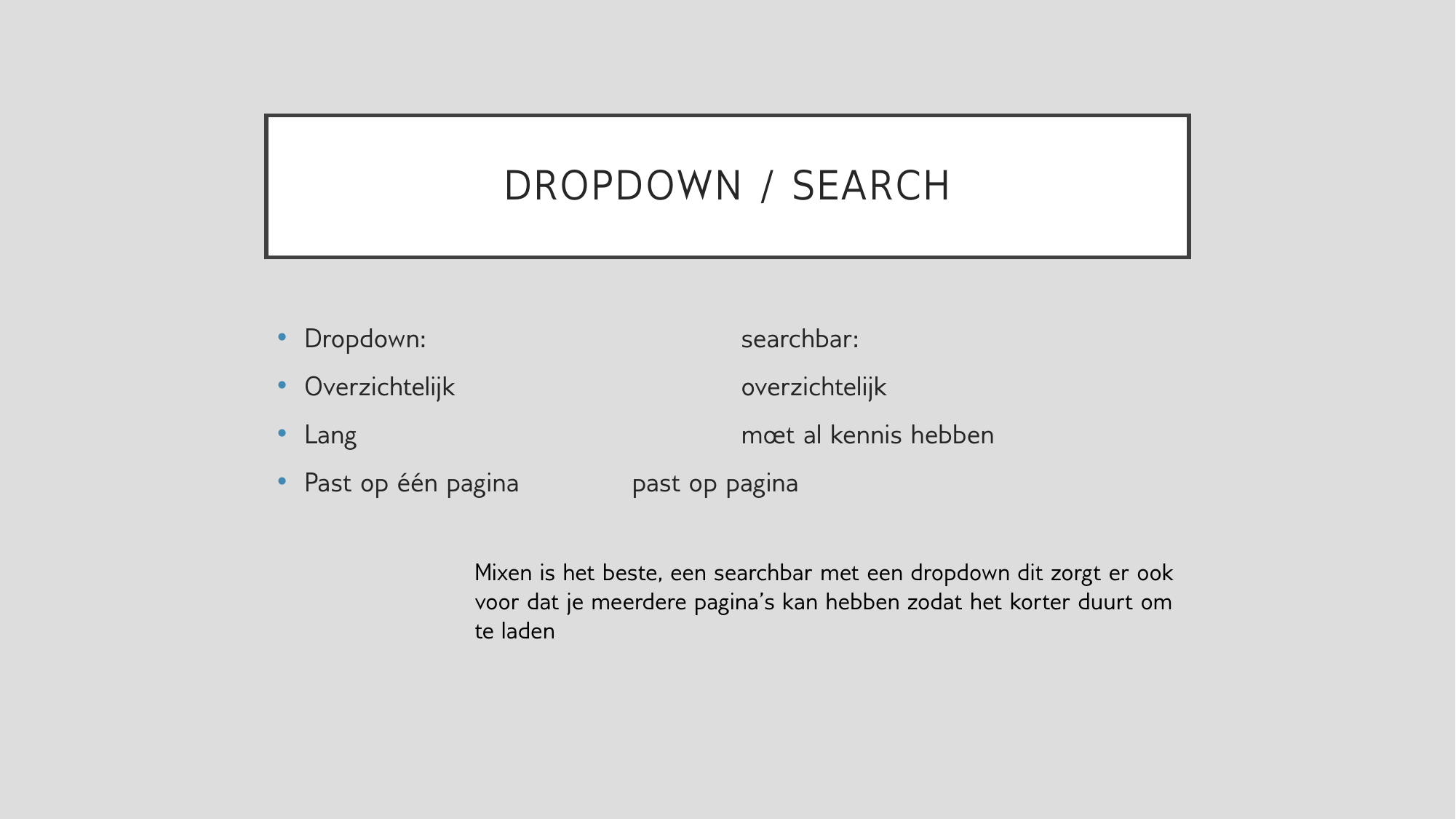

# Dropdown / search
Dropdown:			searchbar:
Overzichtelijk			overzichtelijk
Lang				moet al kennis hebben
Past op één pagina		past op pagina

Mixen is het beste, een searchbar met een dropdown dit zorgt er ook voor dat je meerdere pagina’s kan hebben zodat het korter duurt om te laden